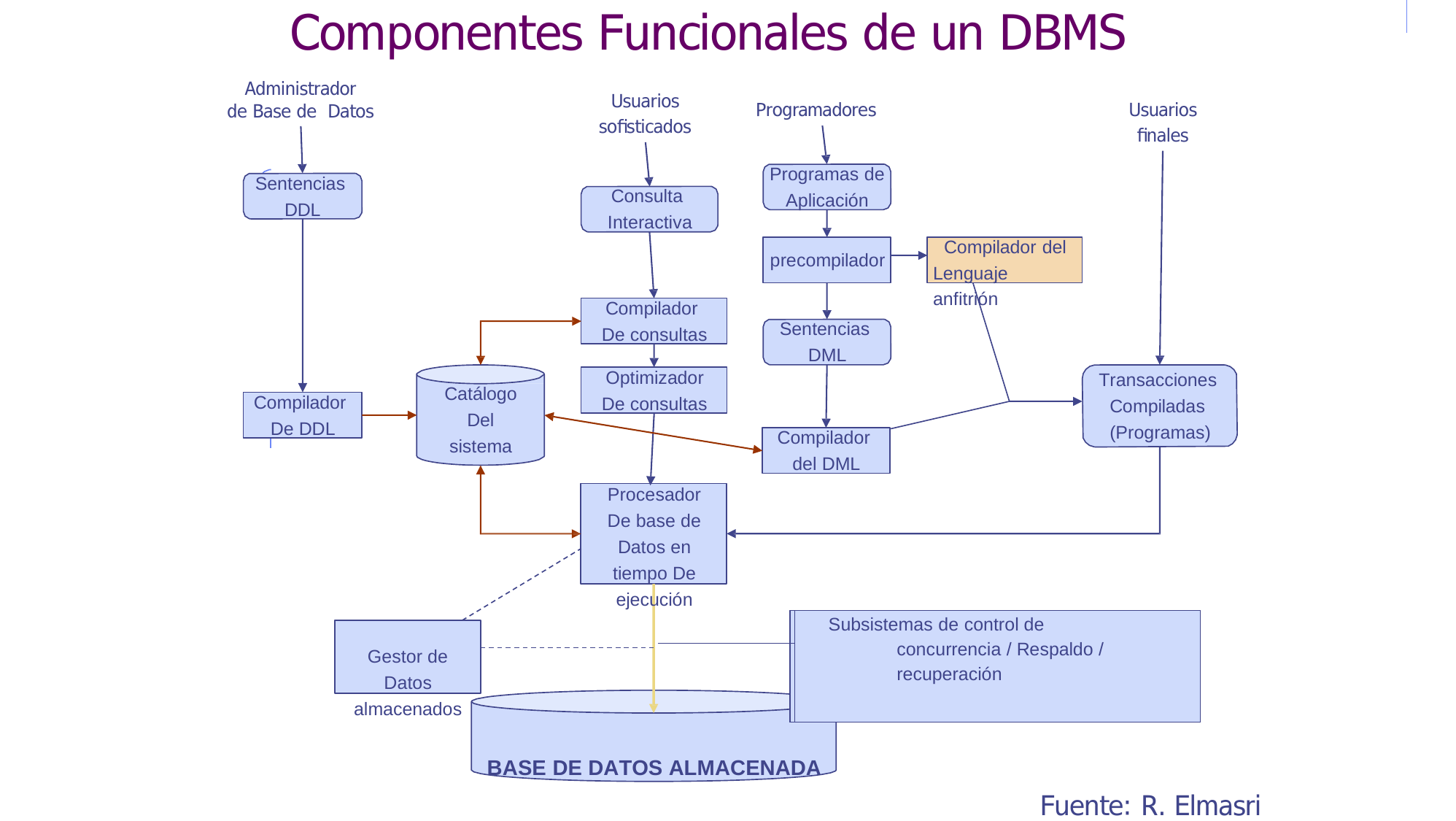

Componentes Funcionales de un DBMS
Administrador
Usuarios
sofisticados
Programadores
Usuarios
finales
de Base de  Datos

Programas de
Aplicación

Sentencias

Consulta
Interactiva

DDL

Compilador del Lenguaje anfitrión

precompilador

Compilador
De consultas

Sentencias DML

Transacciones Compiladas (Programas)

Optimizador
De consultas

Catálogo
Del
Compilador
De DDL

Compilador del DML

sistema

Procesador
De base de Datos en tiempo De ejecución

Gestor de Datos almacenados

BASE DE DATOS ALMACENADA
Fuente: R. Elmasri

|  |  | Subsistemas de control de concurrencia / Respaldo / recuperación |
| --- | --- | --- |
|  |  |  |